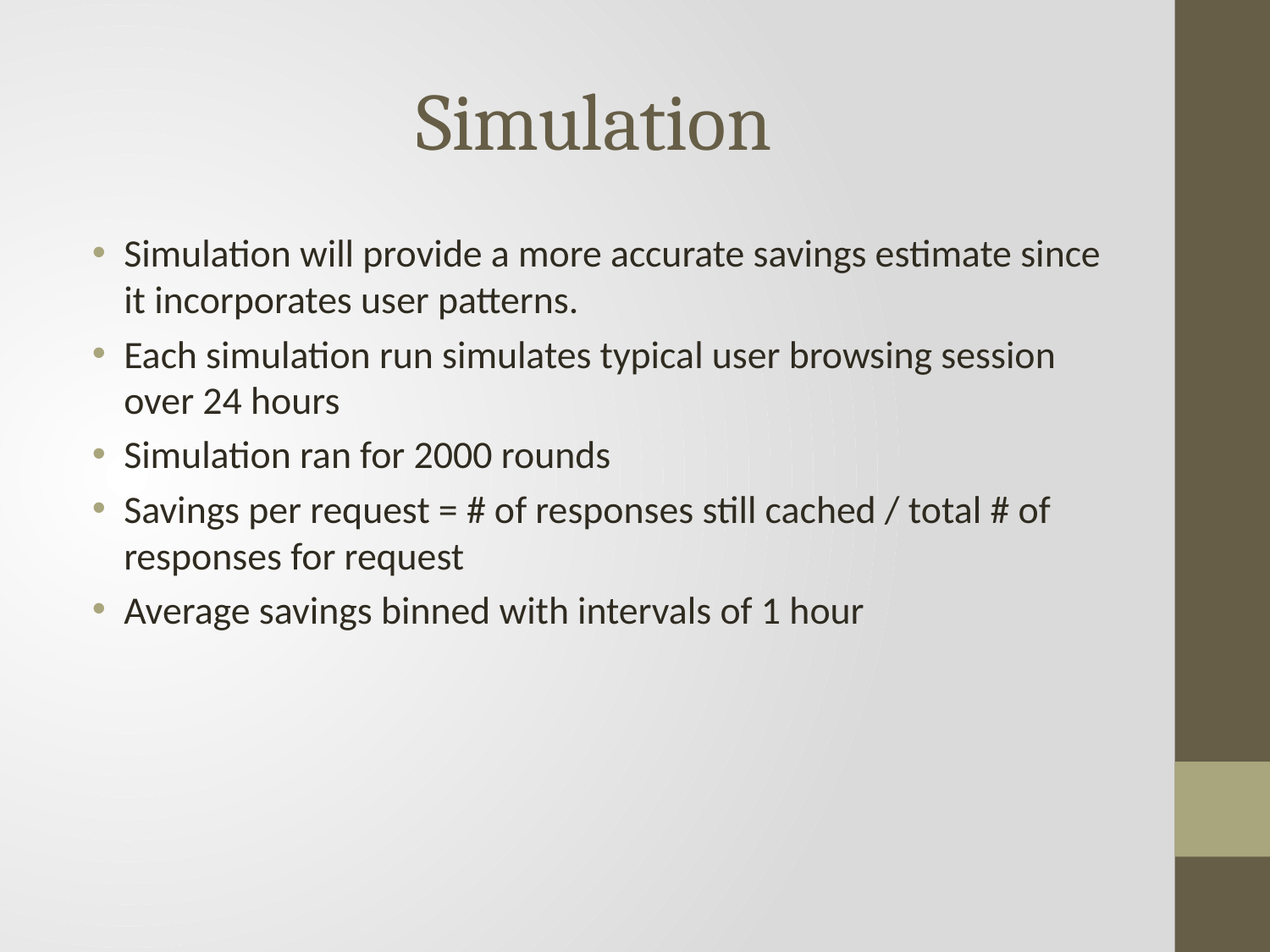

# Simulation
Simulation will provide a more accurate savings estimate since it incorporates user patterns.
Each simulation run simulates typical user browsing session over 24 hours
Simulation ran for 2000 rounds
Savings per request = # of responses still cached / total # of responses for request
Average savings binned with intervals of 1 hour